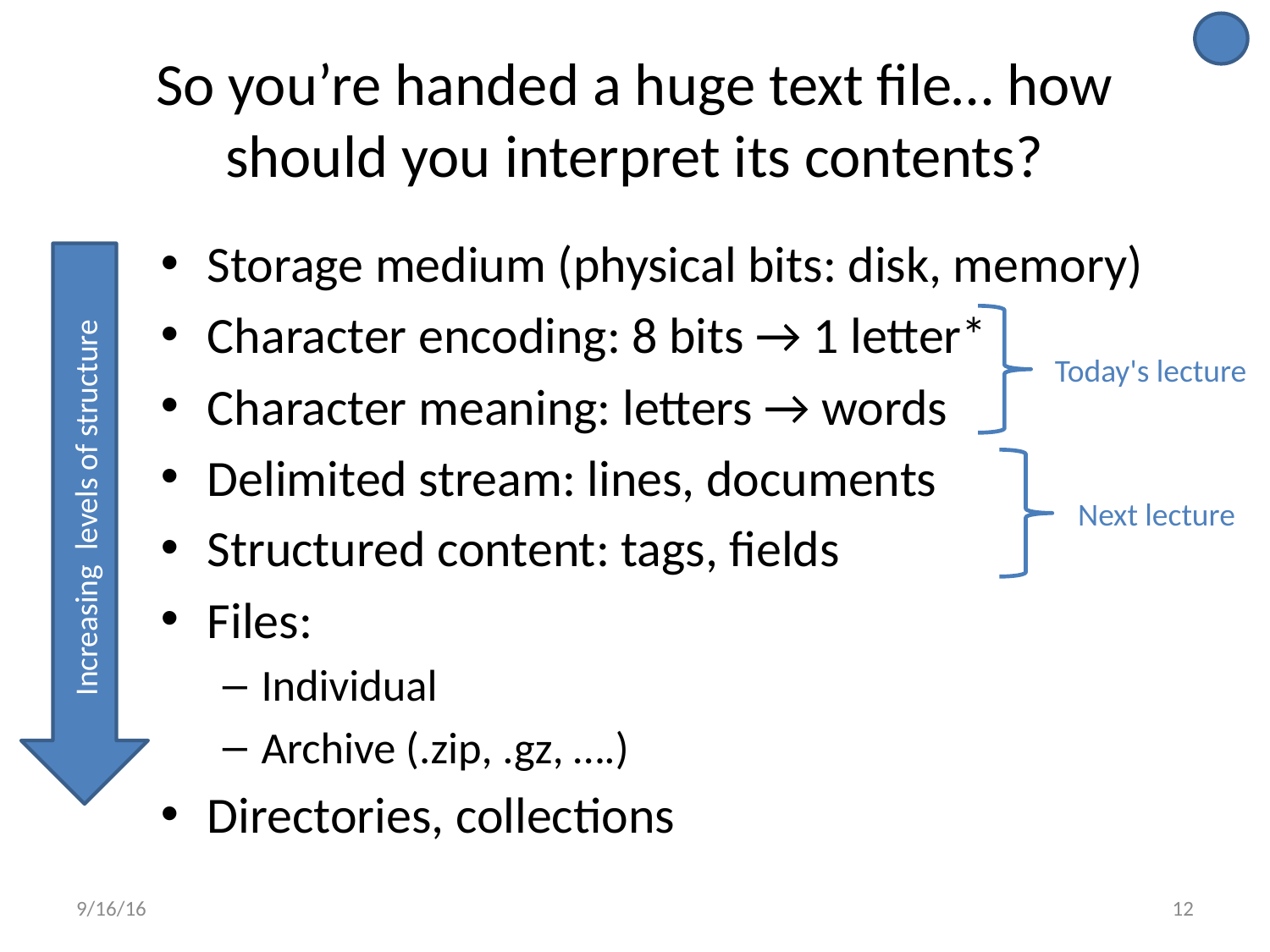

# So you’re handed a huge text file… how should you interpret its contents?
Storage medium (physical bits: disk, memory)
Character encoding: 8 bits → 1 letter*
Character meaning: letters → words
Delimited stream: lines, documents
Structured content: tags, fields
Files:
Individual
Archive (.zip, .gz, ….)
Directories, collections

Today's lecture

Increasing  levels of structure
Next lecture
9/16/16
12